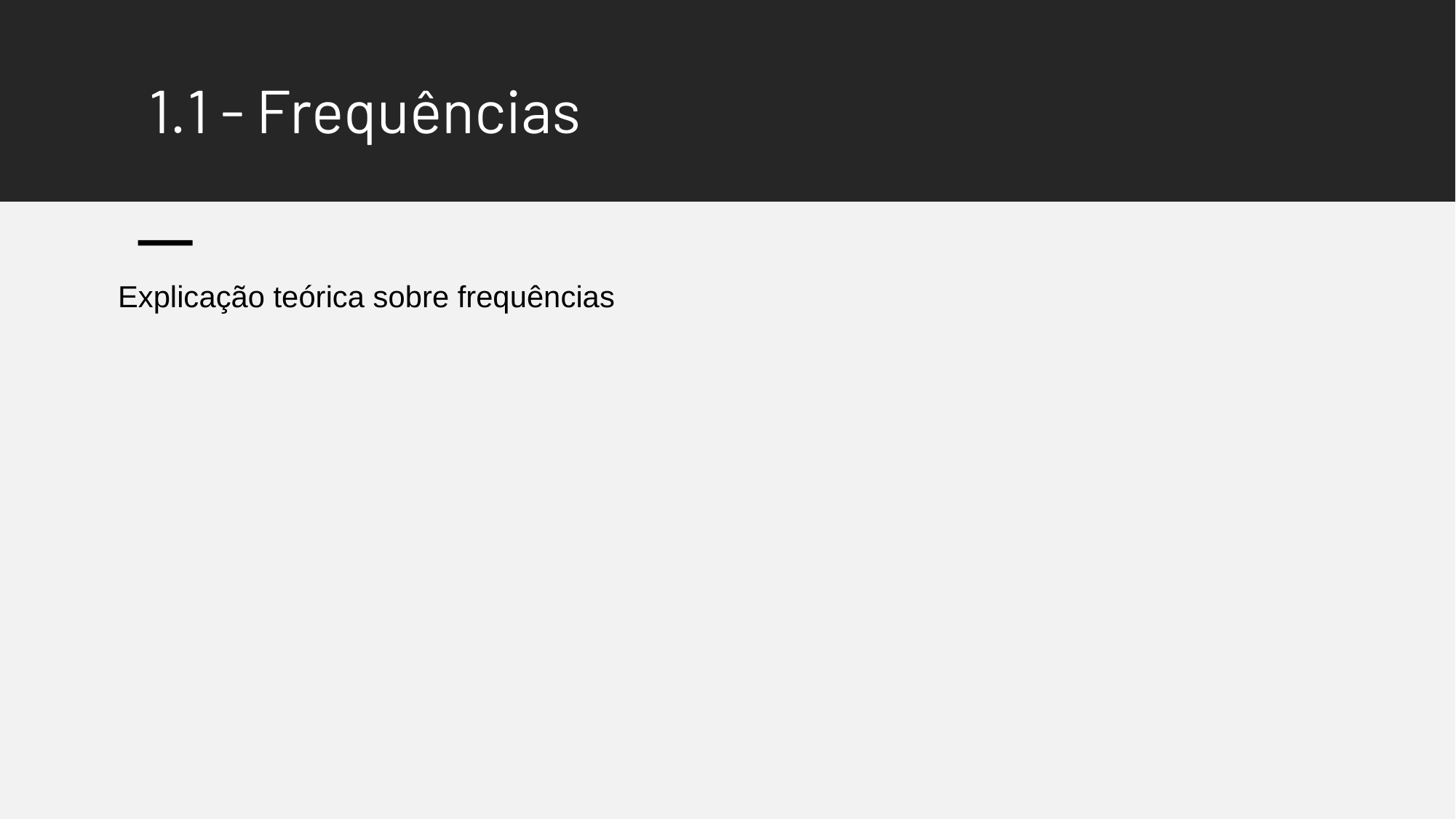

# 1.1 - Frequências

Explicação teórica sobre frequências